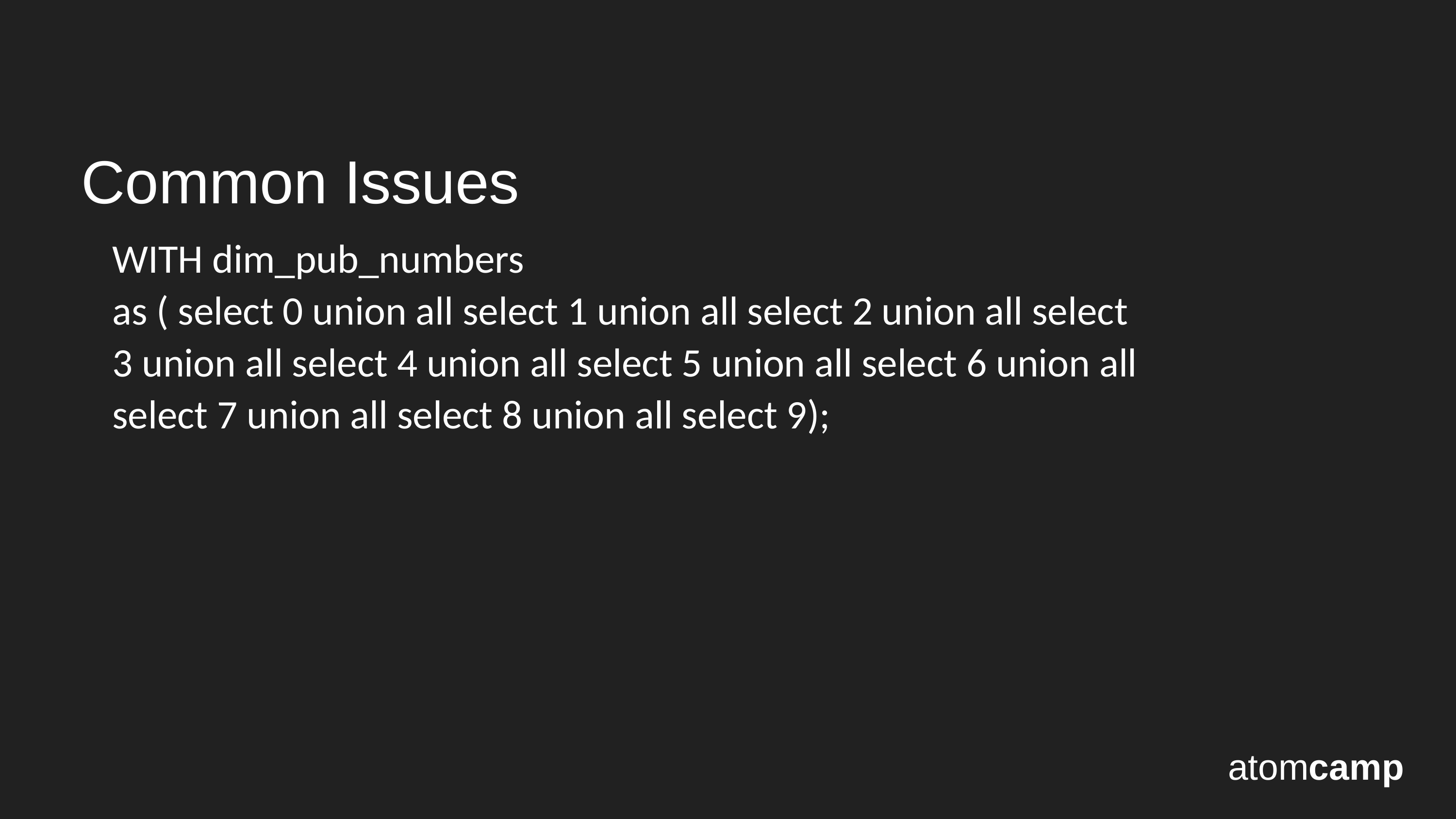

Common Issues
WITH dim_pub_numbers
as ( select 0 union all select 1 union all select 2 union all select 3 union all select 4 union all select 5 union all select 6 union all select 7 union all select 8 union all select 9);

SELECT seller_id,
atomcamp